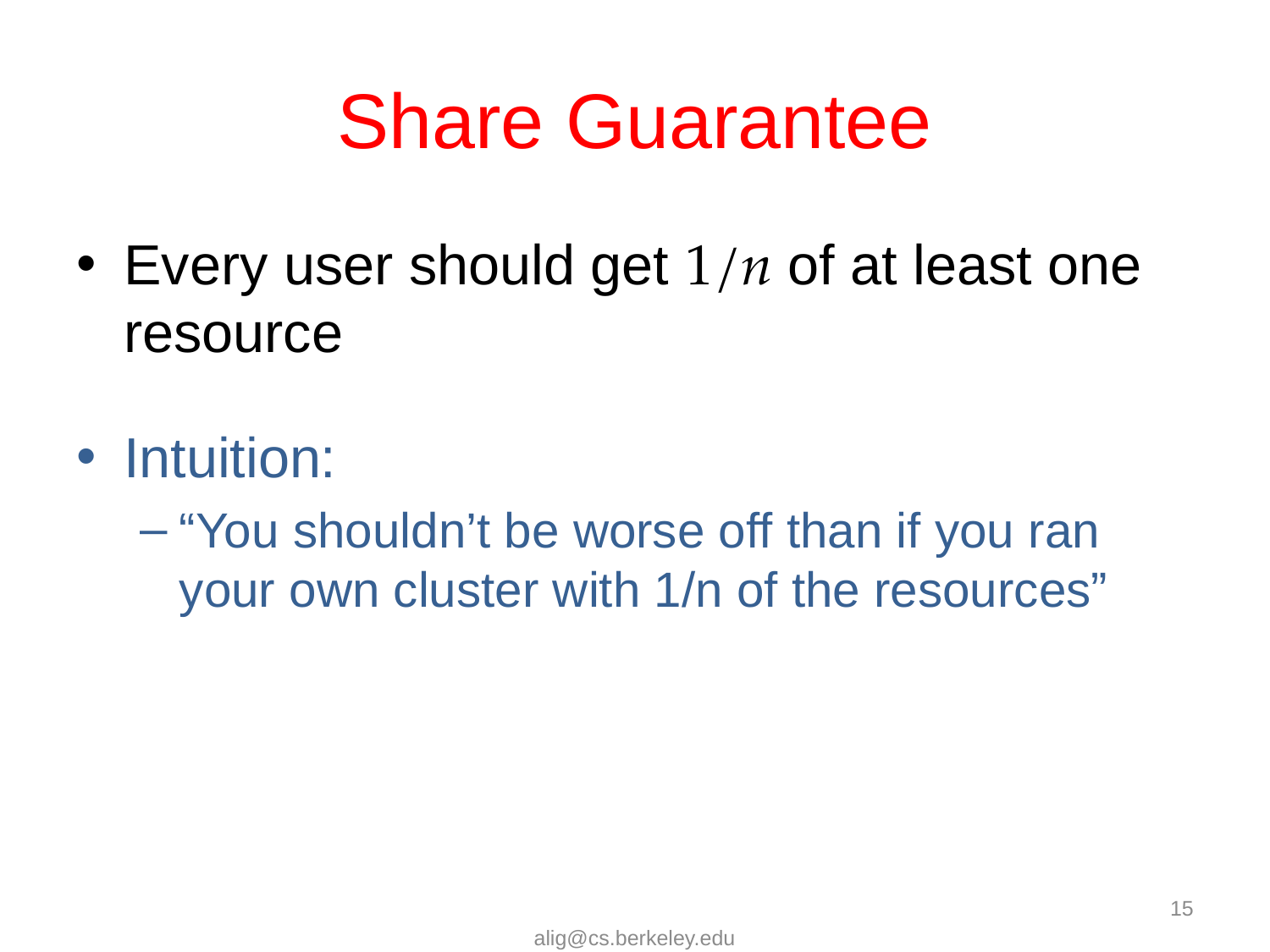

# Share Guarantee
Every user should get 1/n of at least one resource

Intuition:
“You shouldn’t be worse off than if you ran your own cluster with 1/n of the resources”

15
alig@cs.berkeley.edu